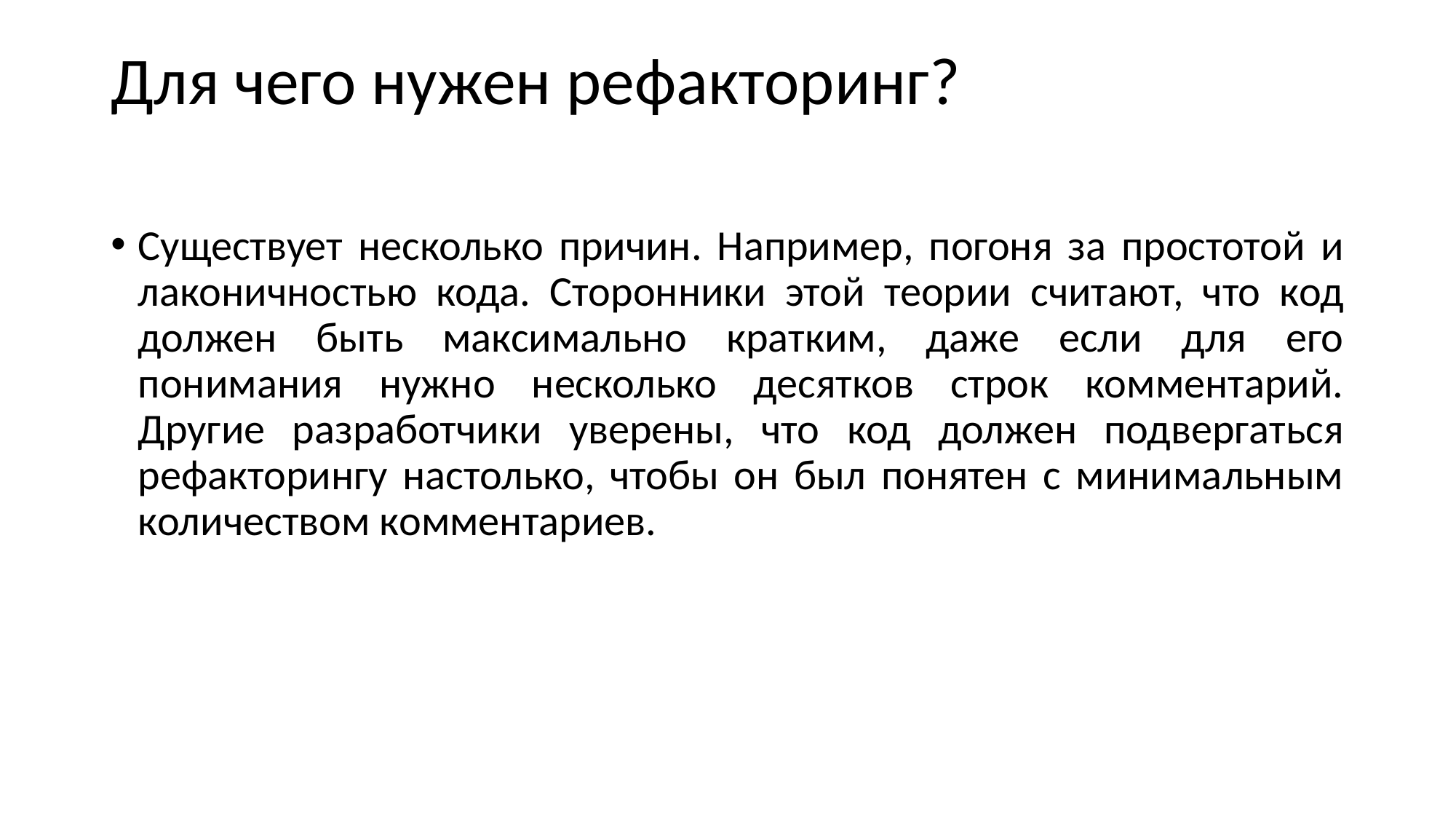

# Для чего нужен рефакторинг?
Существует несколько причин. Например, погоня за простотой и лаконичностью кода. Сторонники этой теории считают, что код должен быть максимально кратким, даже если для его понимания нужно несколько десятков строк комментарий. Другие разработчики уверены, что код должен подвергаться рефакторингу настолько, чтобы он был понятен с минимальным количеством комментариев.